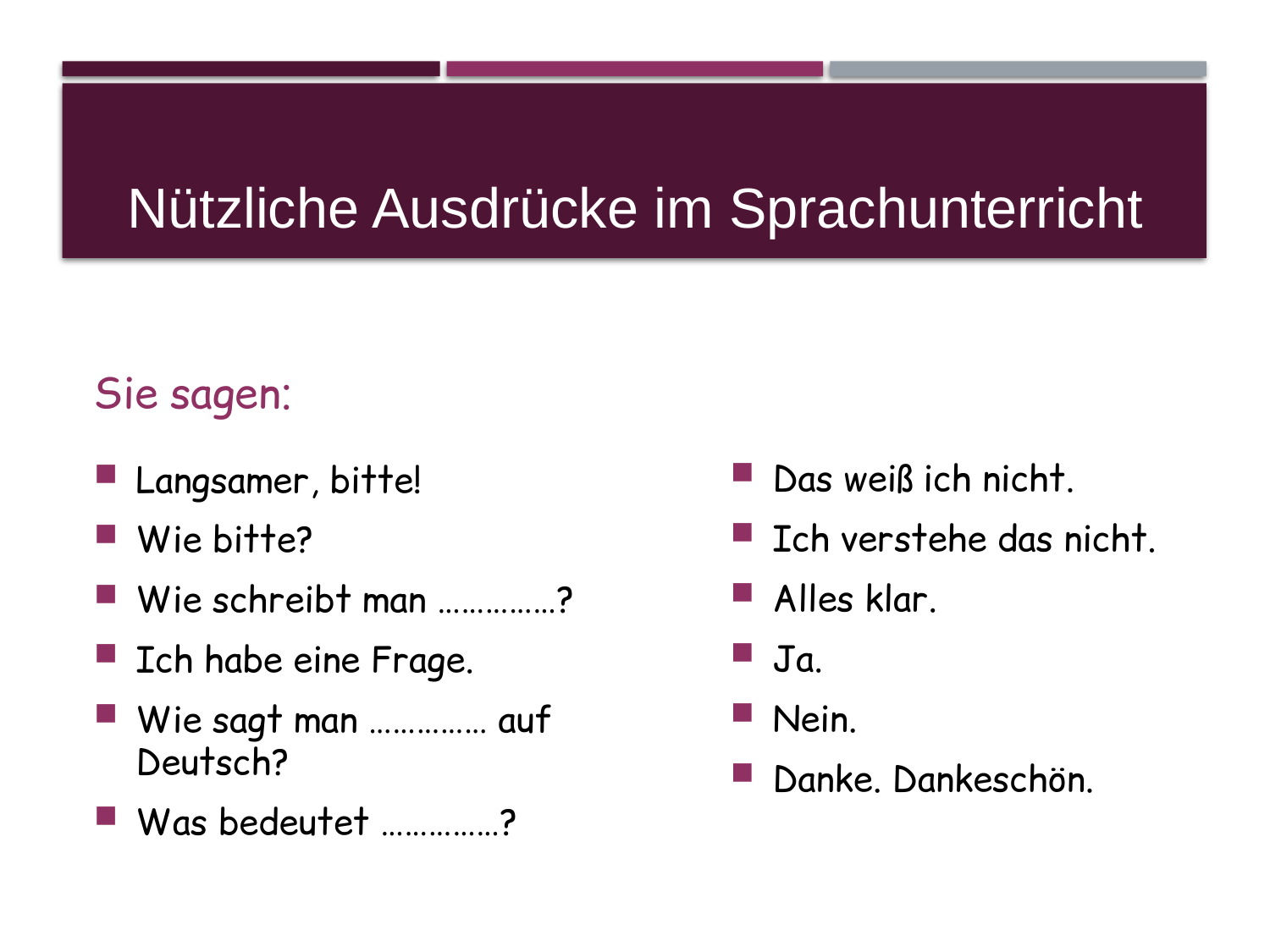

# Nützliche Ausdrücke im Sprachunterricht
Sie sagen:

Langsamer, bitte!
Wie bitte?
Wie schreibt man ……………?
Ich habe eine Frage.
Wie sagt man …………… auf Deutsch?
Was bedeutet ……………?
Das weiß ich nicht.
Ich verstehe das nicht.
Alles klar.
Ja.
Nein.
Danke. Dankeschön.